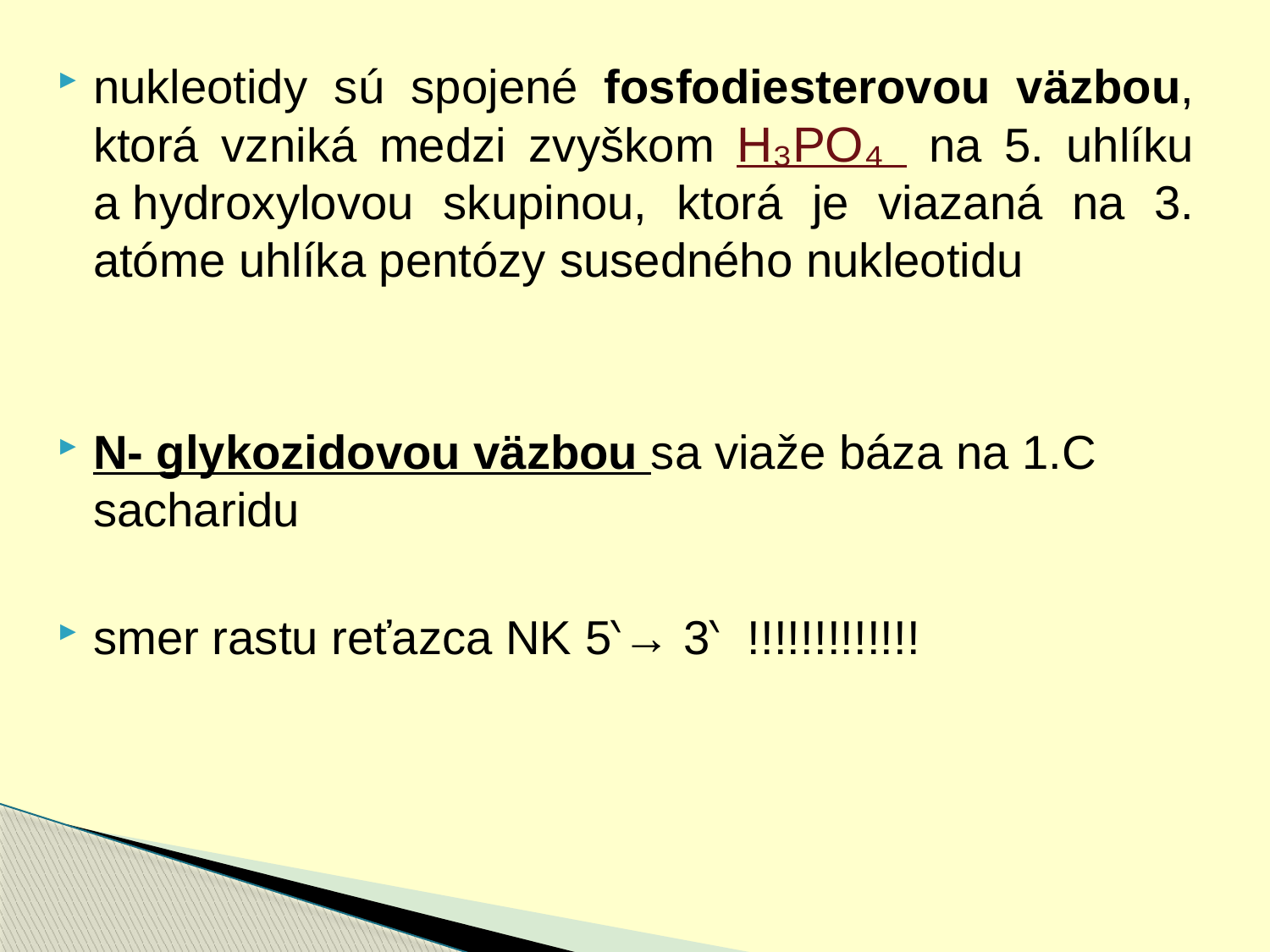

nukleotidy sú spojené fosfodiesterovou väzbou, ktorá vzniká medzi zvyškom H₃PO₄  na 5. uhlíku a hydroxylovou skupinou, ktorá je viazaná na 3. atóme uhlíka pentózy susedného nukleotidu

N- glykozidovou väzbou sa viaže báza na 1.C sacharidu

smer rastu reťazca NK 5‵→ 3‵  !!!!!!!!!!!!!